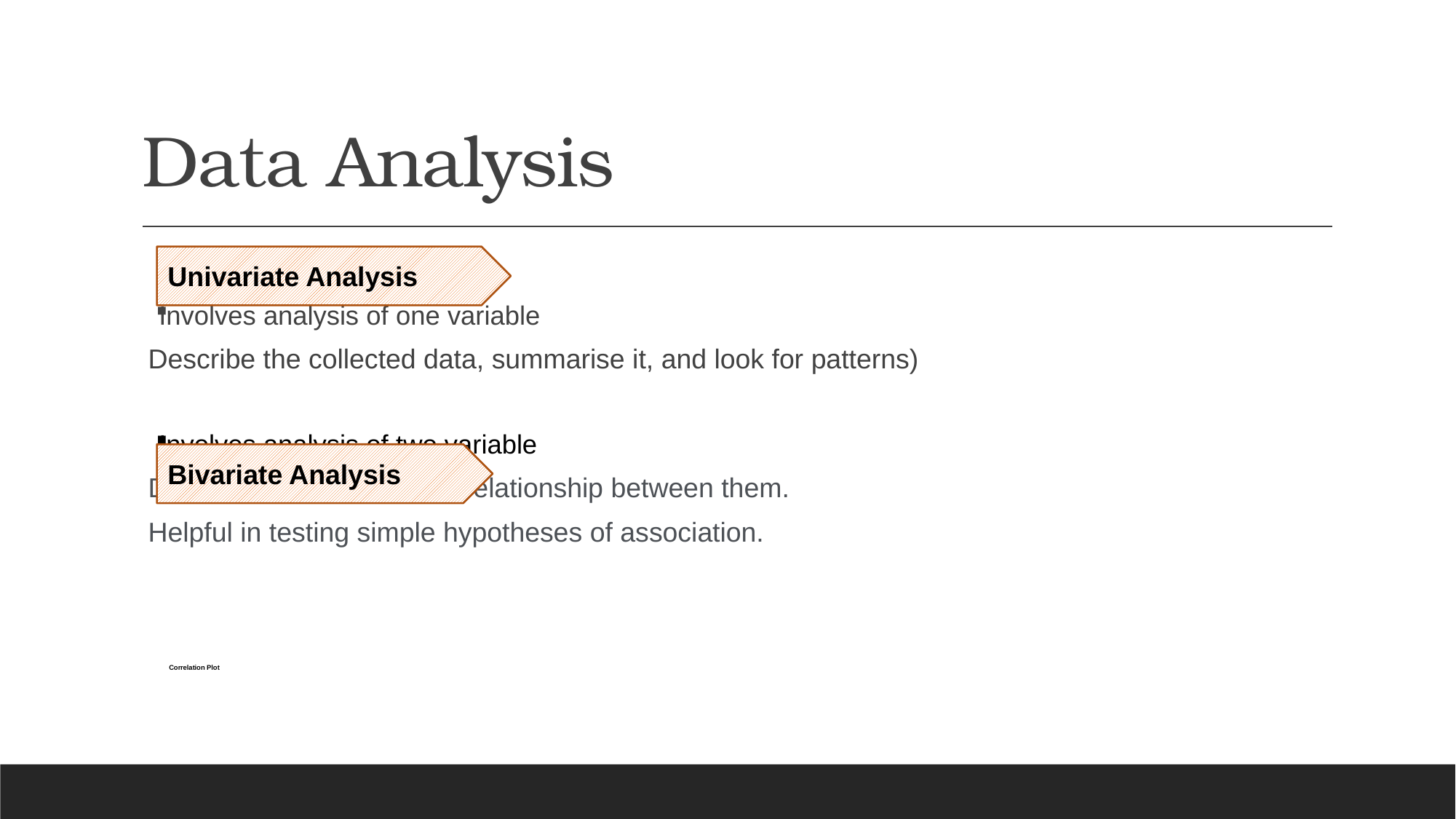

# Data Analysis
Univariate Analysis

Involves analysis of one variable
	Describe the collected data, summarise it, and look for patterns)

Involves analysis of two variable
	Determining the empirical relationship between them.
	Helpful in testing simple hypotheses of association.

                        Correlation Plot

Bivariate Analysis